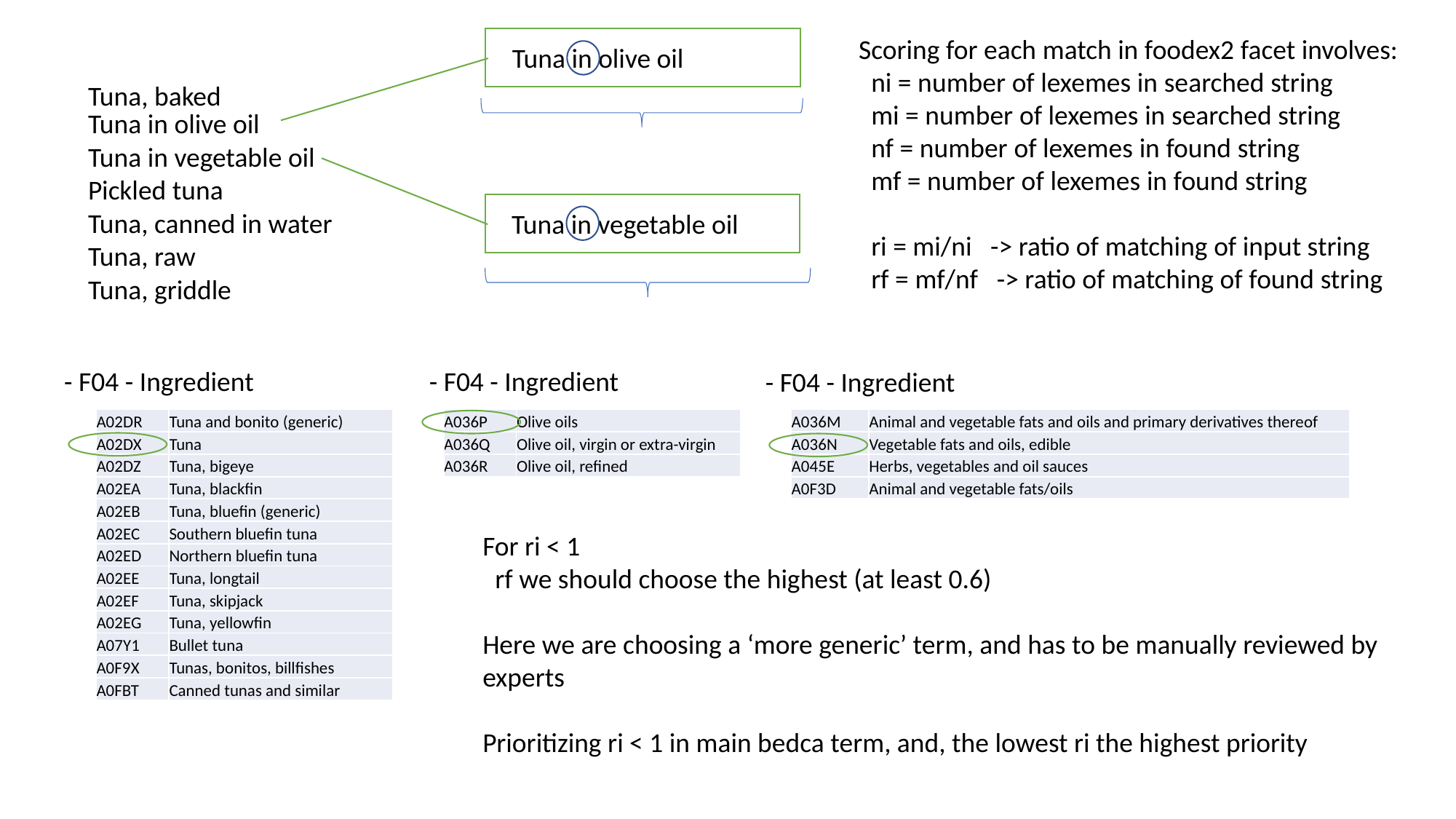

Scoring for each match in foodex2 facet involves:
  ni = number of lexemes in searched string
  mi = number of lexemes in searched string
  nf = number of lexemes in found string
  mf = number of lexemes in found string

  ri = mi/ni   -> ratio of matching of input string
  rf = mf/nf   -> ratio of matching of found string

Tuna in olive oil

| Tuna, baked Tuna in olive oil |
| --- |
| Tuna in vegetable oil |
| Pickled tuna |
| Tuna, canned in water |
| Tuna, raw |
| Tuna, griddle |

Tuna in vegetable oil

- F04 - Ingredient
- F04 - Ingredient
- F04 - Ingredient
| A02DR | Tuna and bonito (generic) |
| --- | --- |
| A02DX | Tuna |
| A02DZ | Tuna, bigeye |
| A02EA | Tuna, blackfin |
| A02EB | Tuna, bluefin (generic) |
| A02EC | Southern bluefin tuna |
| A02ED | Northern bluefin tuna |
| A02EE | Tuna, longtail |
| A02EF | Tuna, skipjack |
| A02EG | Tuna, yellowfin |
| A07Y1 | Bullet tuna |
| A0F9X | Tunas, bonitos, billfishes |
| A0FBT | Canned tunas and similar |
| A036P | Olive oils |
| --- | --- |
| A036Q | Olive oil, virgin or extra-virgin |
| A036R | Olive oil, refined |
| A036M | Animal and vegetable fats and oils and primary derivatives thereof |
| --- | --- |
| A036N | Vegetable fats and oils, edible |
| A045E | Herbs, vegetables and oil sauces |
| A0F3D | Animal and vegetable fats/oils |

For ri < 1
  rf we should choose the highest (at least 0.6)

Here we are choosing a ‘more generic’ term, and has to be manually reviewed by experts

Prioritizing ri < 1 in main bedca term, and, the lowest ri the highest priority